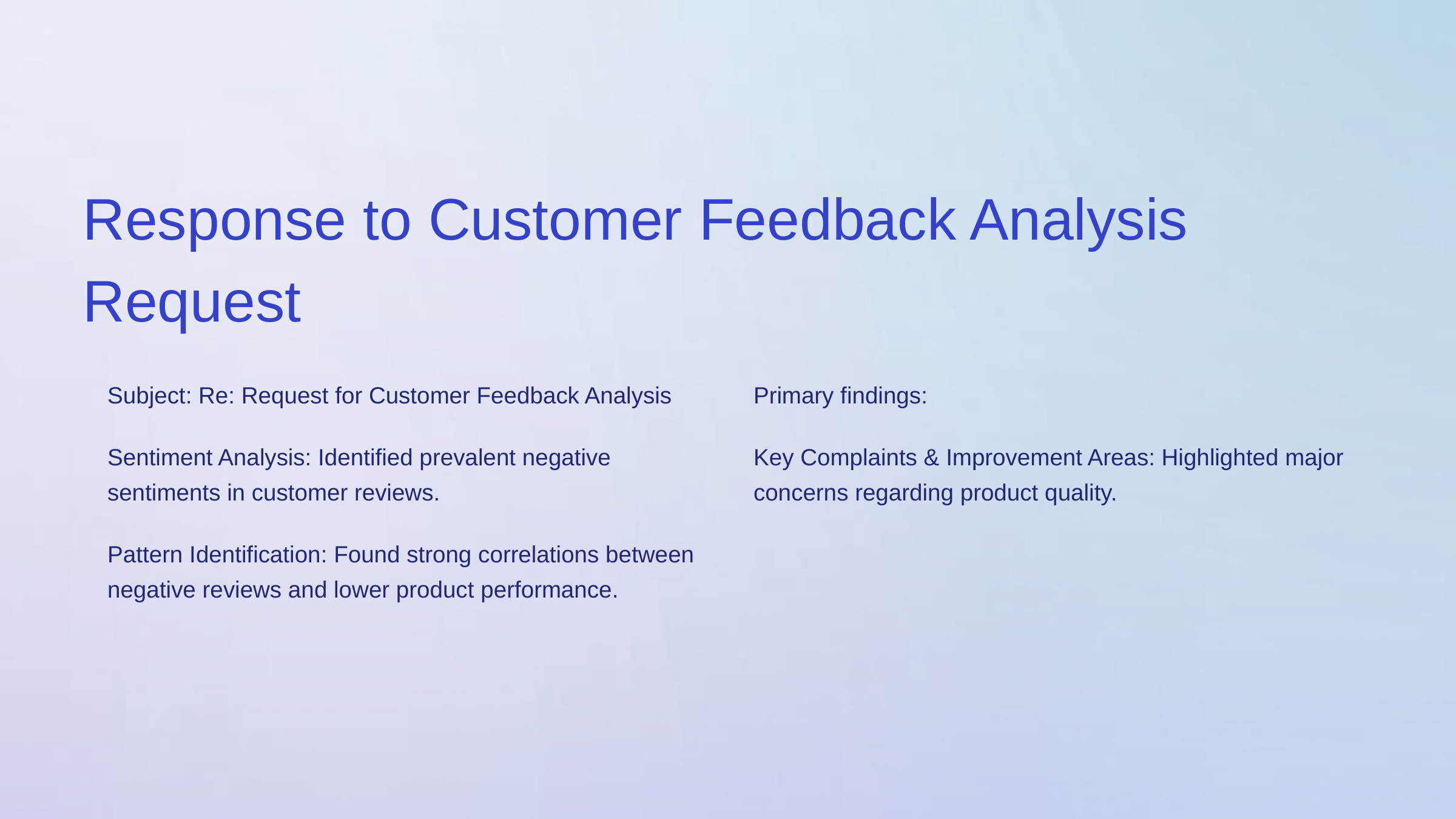

Response to Customer Feedback Analysis Request
Subject: Re: Request for Customer Feedback Analysis
Primary findings:
Sentiment Analysis: Identified prevalent negative sentiments in customer reviews.
Key Complaints & Improvement Areas: Highlighted major concerns regarding product quality.
Pattern Identification: Found strong correlations between negative reviews and lower product performance.